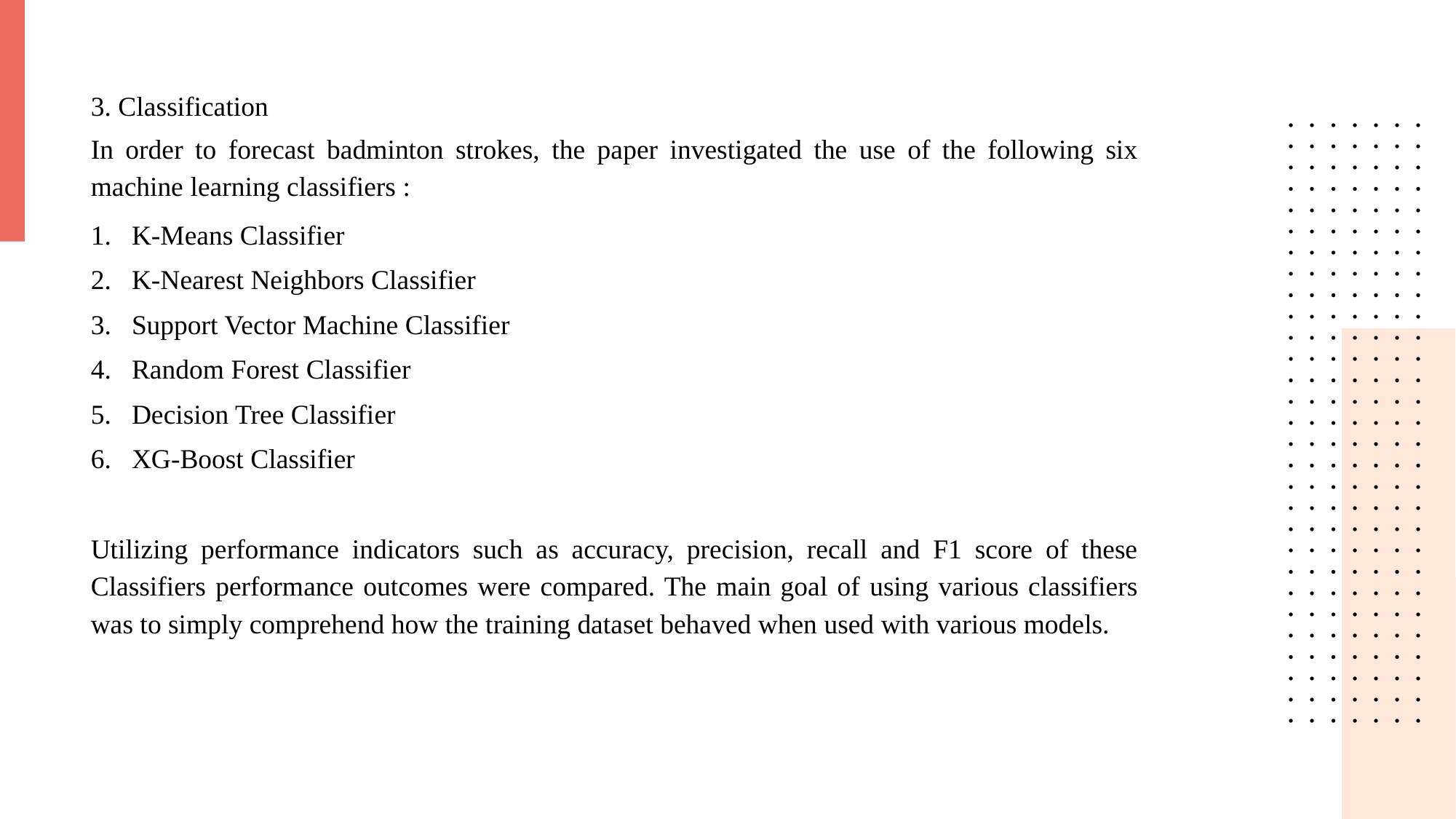

3. Classification
In order to forecast badminton strokes, the paper investigated the use of the following six machine learning classifiers :
K-Means Classifier
K-Nearest Neighbors Classifier
Support Vector Machine Classifier
Random Forest Classifier
Decision Tree Classifier
XG-Boost Classifier

Utilizing performance indicators such as accuracy, precision, recall and F1 score of these Classifiers performance outcomes were compared. The main goal of using various classifiers was to simply comprehend how the training dataset behaved when used with various models.